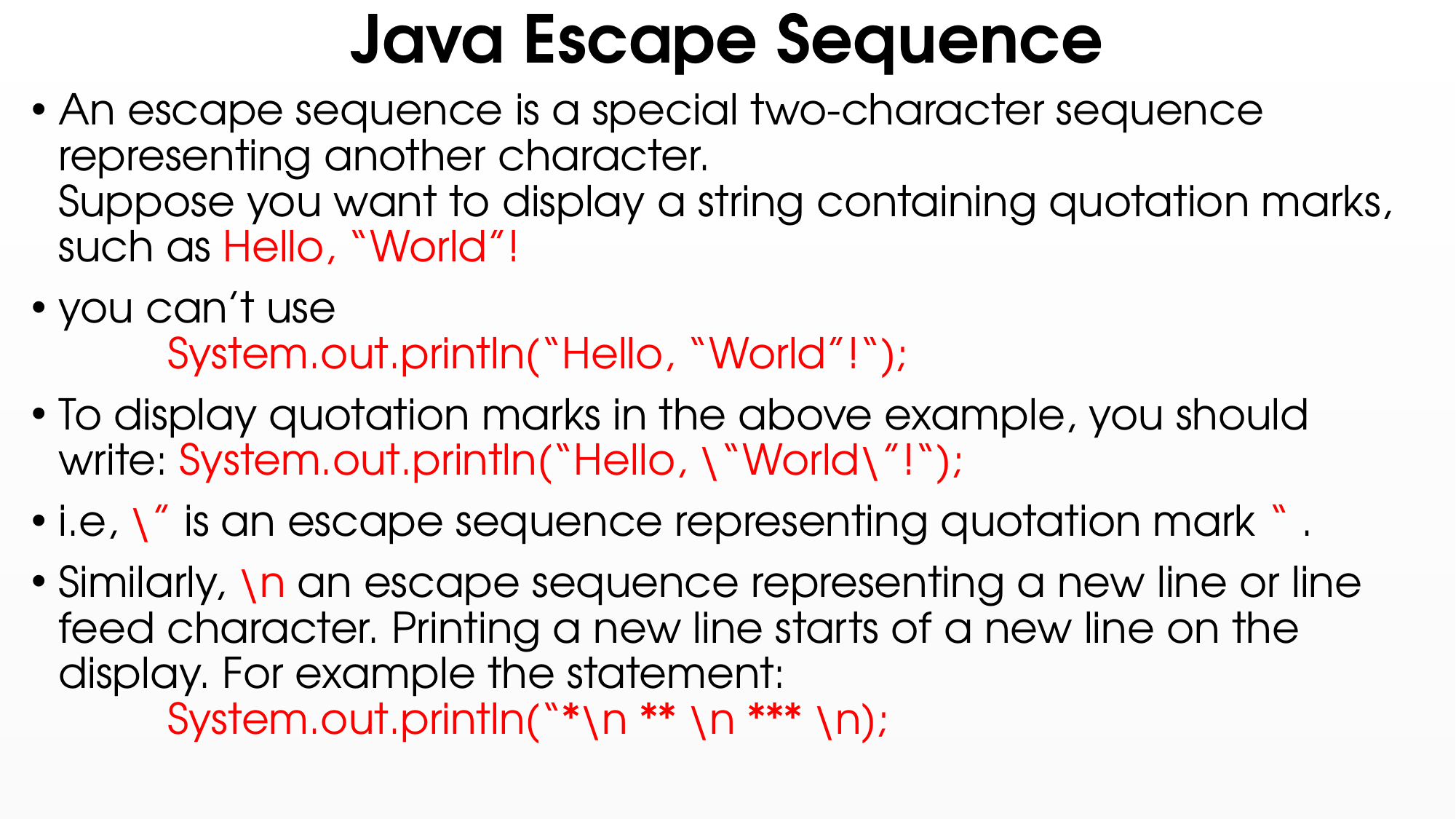

# Java Escape Sequence
An escape sequence is a special two-character sequence representing another character.
Suppose you want to display a string containing quotation marks, such as Hello, “World”!
you can’t use
	System.out.println(“Hello, “World”!“);
To display quotation marks in the above example, you should write: System.out.println(“Hello, \“World\”!“);
i.e, \” is an escape sequence representing quotation mark “ .
Similarly, \n an escape sequence representing a new line or line feed character. Printing a new line starts of a new line on the display. For example the statement:
	System.out.println(“*\n ** \n *** \n);